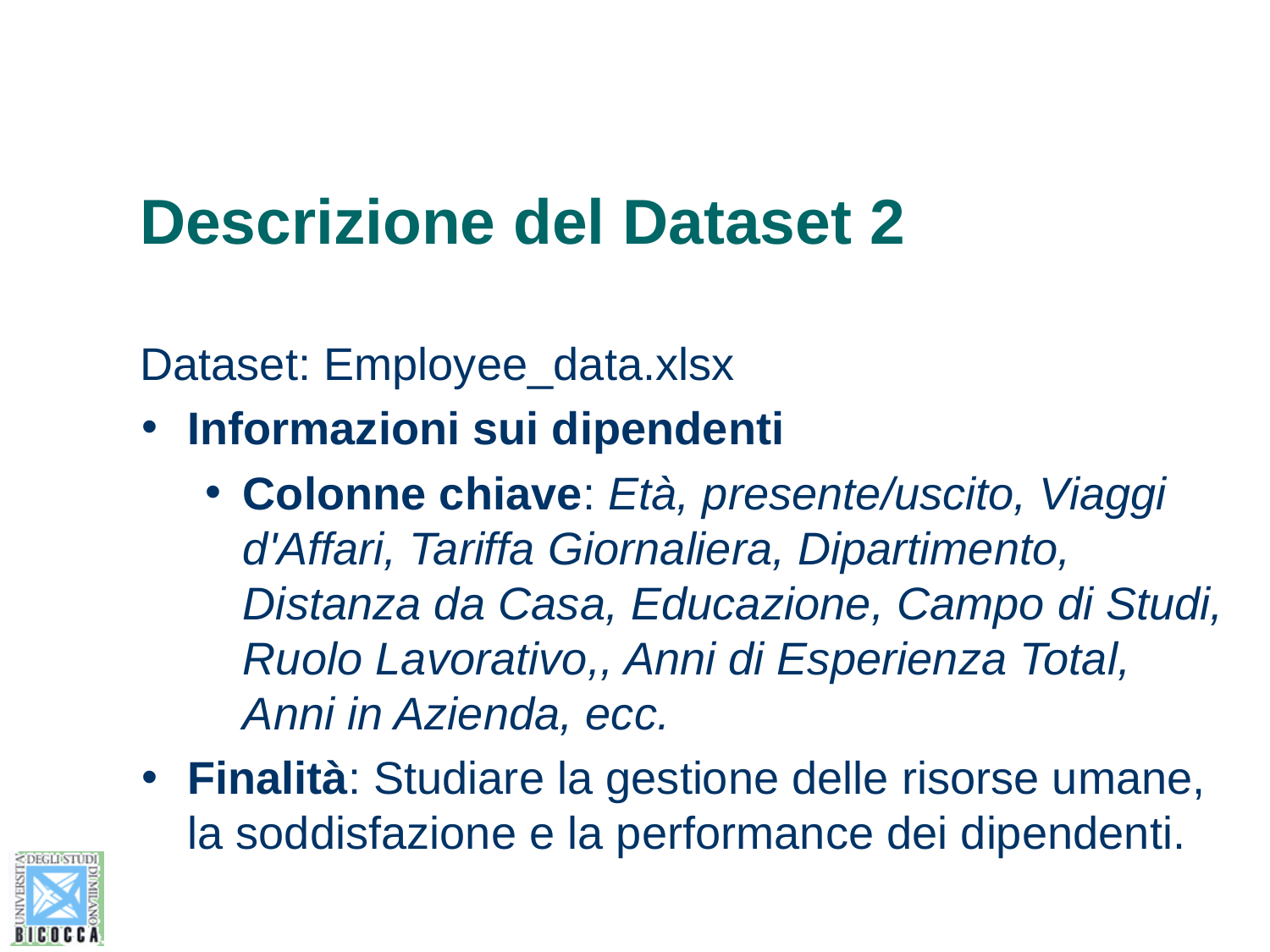

# Descrizione del Dataset 2
Dataset: Employee_data.xlsx
Informazioni sui dipendenti
Colonne chiave: Età, presente/uscito, Viaggi d'Affari, Tariffa Giornaliera, Dipartimento, Distanza da Casa, Educazione, Campo di Studi, Ruolo Lavorativo,, Anni di Esperienza Total, Anni in Azienda, ecc.
Finalità: Studiare la gestione delle risorse umane, la soddisfazione e la performance dei dipendenti.